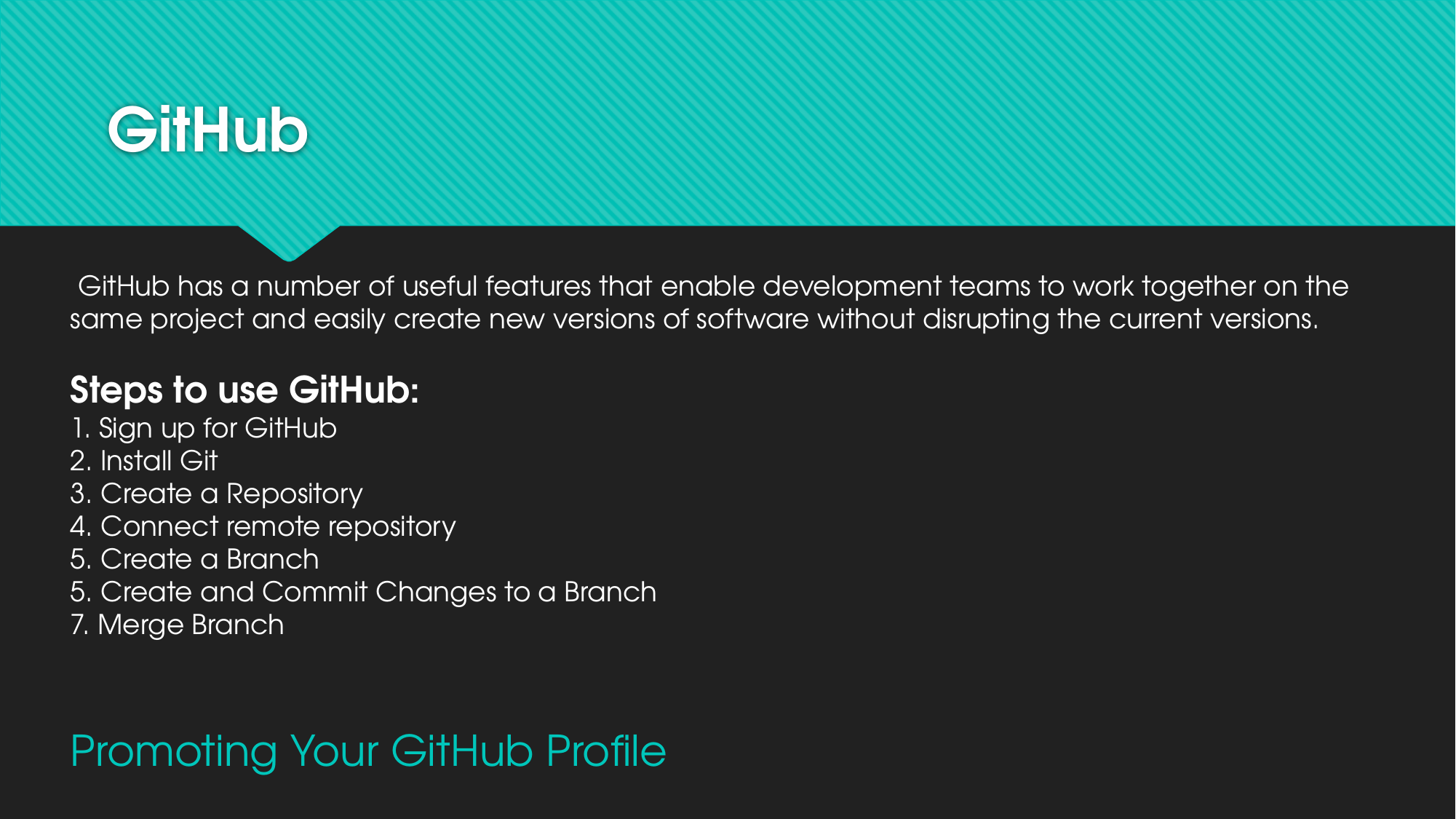

# GitHub
 GitHub has a number of useful features that enable development teams to work together on the same project and easily create new versions of software without disrupting the current versions.

Steps to use GitHub:
1. Sign up for GitHub
2. Install Git
3. Create a Repository
4. Connect remote repository
5. Create a Branch
5. Create and Commit Changes to a Branch
7. Merge Branch

Promoting Your GitHub Profile